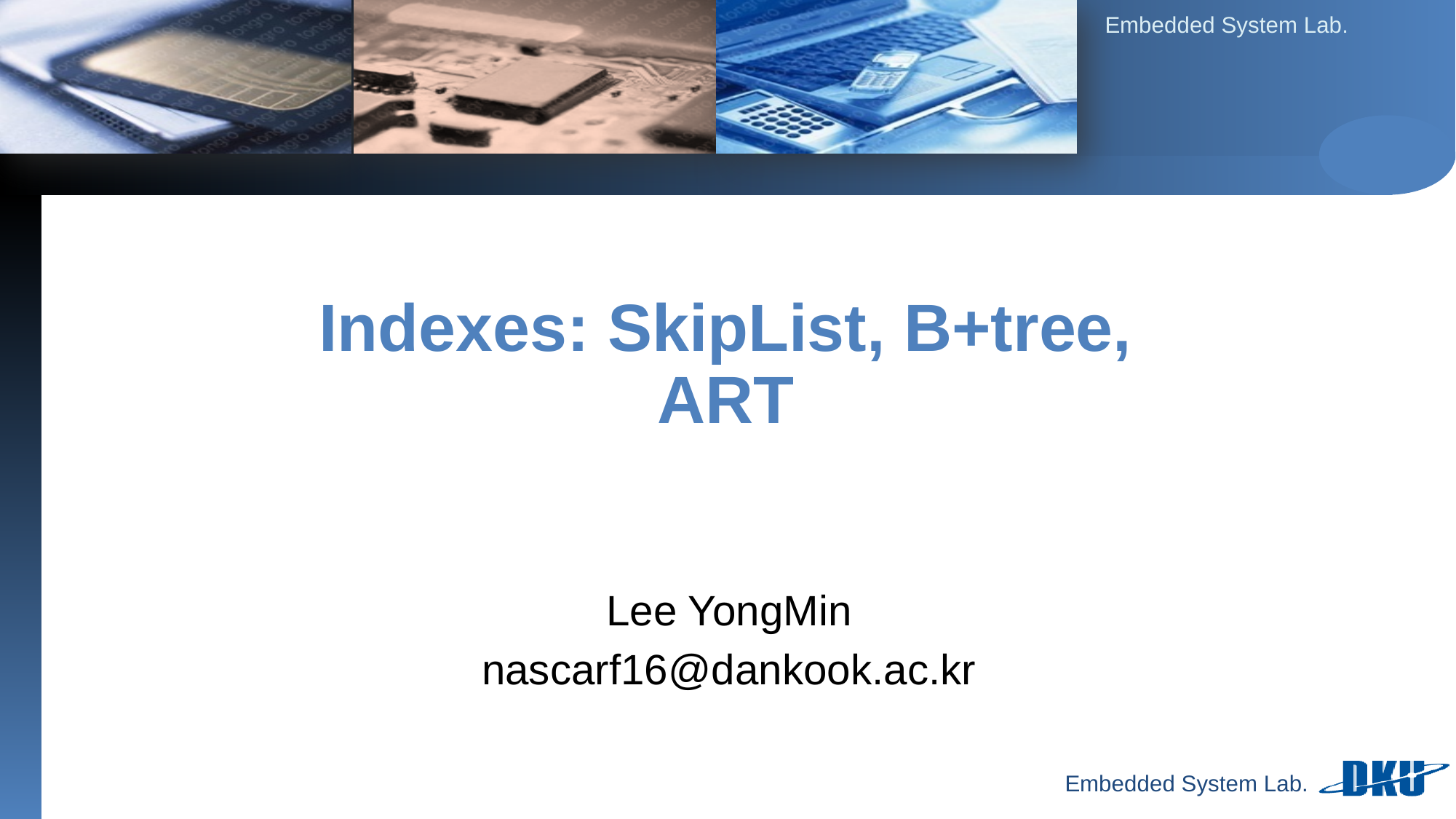

# Indexes: SkipList, B+tree, ART
Lee YongMin
nascarf16@dankook.ac.kr